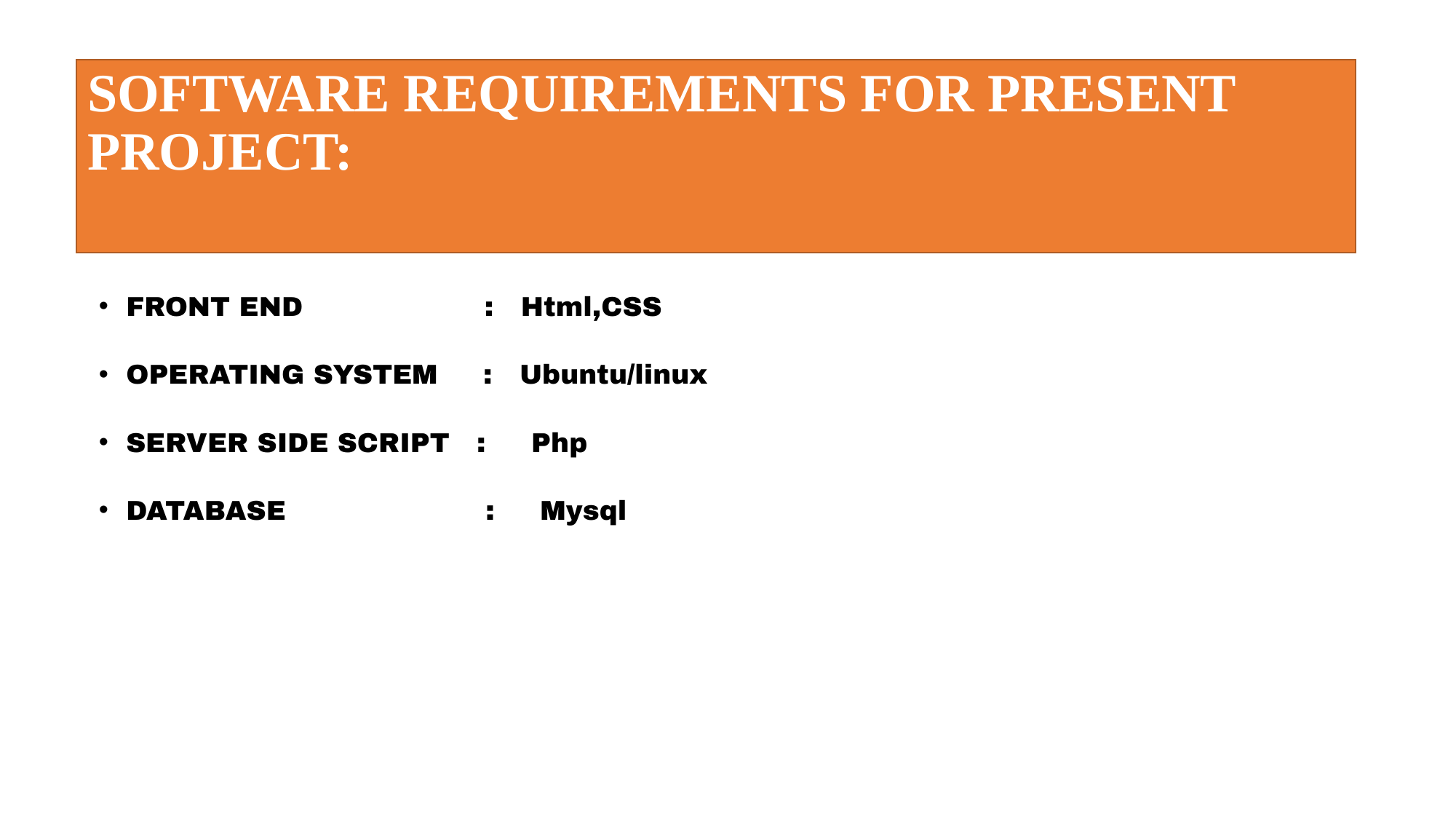

# SOFTWARE REQUIREMENTS FOR PRESENT PROJECT:
FRONT END                    :   Html,CSS
OPERATING SYSTEM     :   Ubuntu/linux
SERVER SIDE SCRIPT   :     Php
DATABASE                      :     Mysql